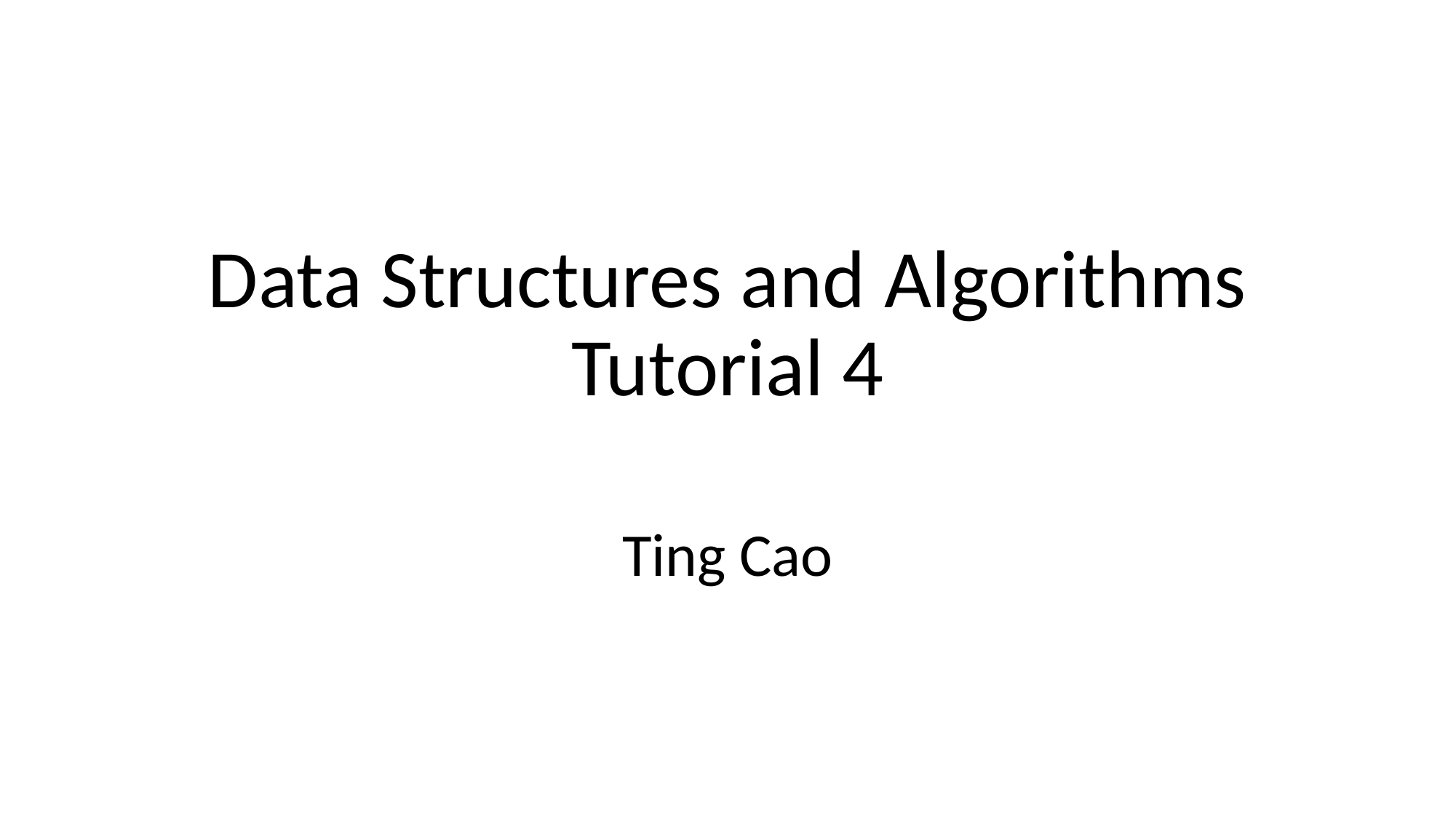

# Data Structures and Algorithms Tutorial 4

Ting Cao